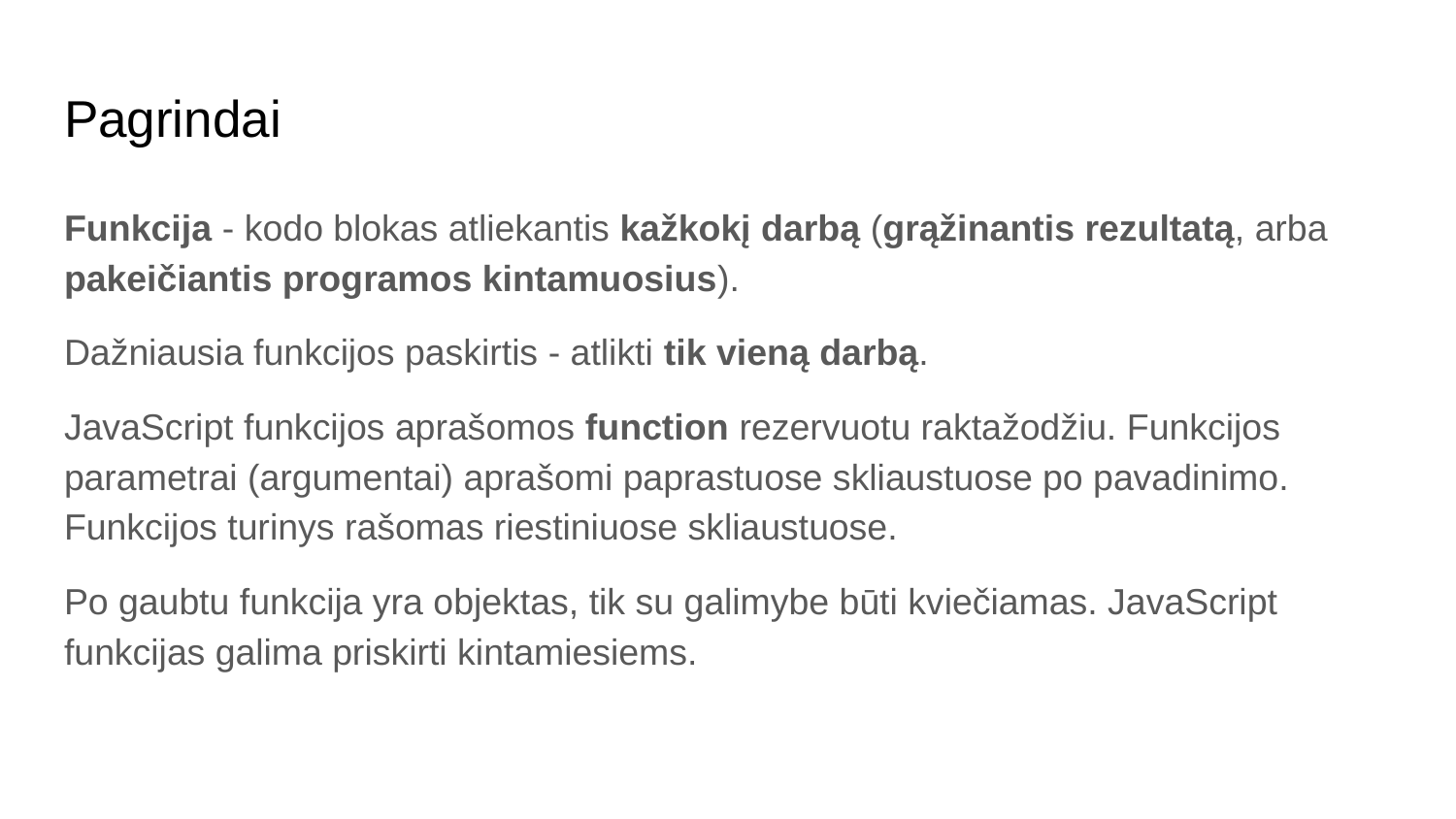

# Pagrindai
Funkcija - kodo blokas atliekantis kažkokį darbą (grąžinantis rezultatą, arba pakeičiantis programos kintamuosius).
Dažniausia funkcijos paskirtis - atlikti tik vieną darbą.
JavaScript funkcijos aprašomos function rezervuotu raktažodžiu. Funkcijos parametrai (argumentai) aprašomi paprastuose skliaustuose po pavadinimo. Funkcijos turinys rašomas riestiniuose skliaustuose.
Po gaubtu funkcija yra objektas, tik su galimybe būti kviečiamas. JavaScript funkcijas galima priskirti kintamiesiems.